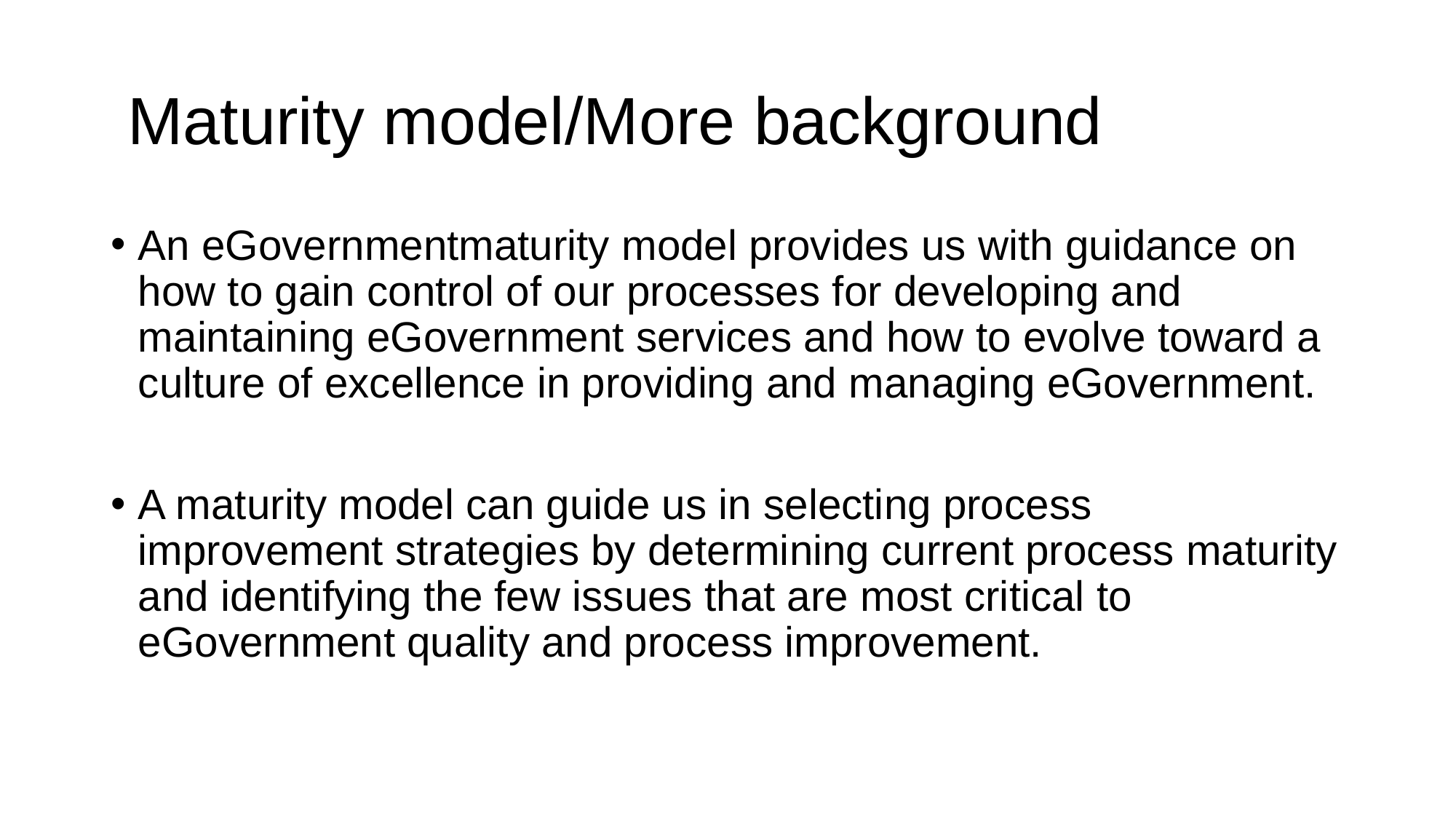

# Maturity model/More background
An eGovernmentmaturity model provides us with guidance on how to gain control of our processes for developing and maintaining eGovernment services and how to evolve toward a culture of excellence in providing and managing eGovernment.

A maturity model can guide us in selecting process improvement strategies by determining current process maturity and identifying the few issues that are most critical to eGovernment quality and process improvement.